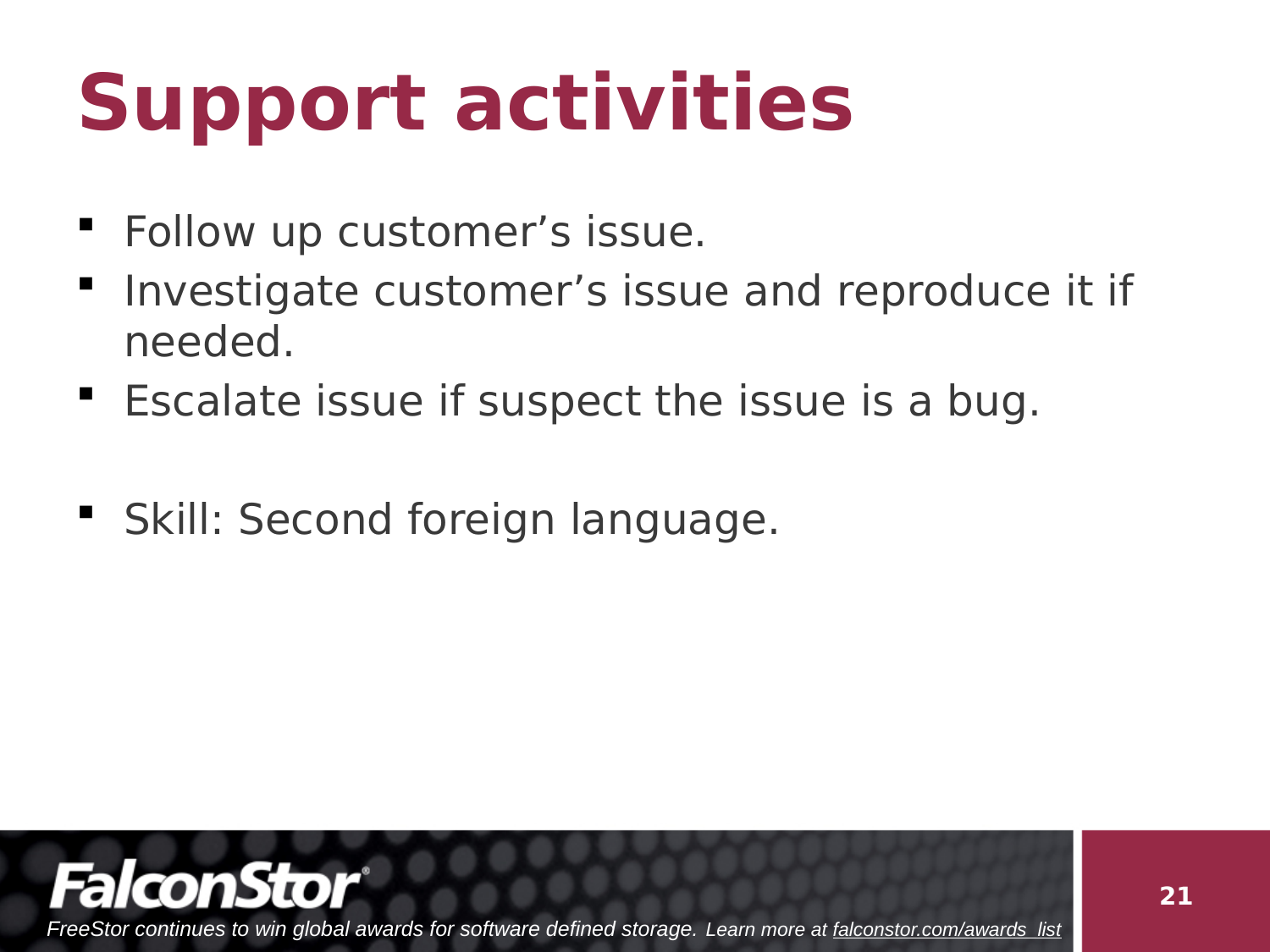

# Support activities
Follow up customer’s issue.
Investigate customer’s issue and reproduce it if needed.
Escalate issue if suspect the issue is a bug.

Skill: Second foreign language.